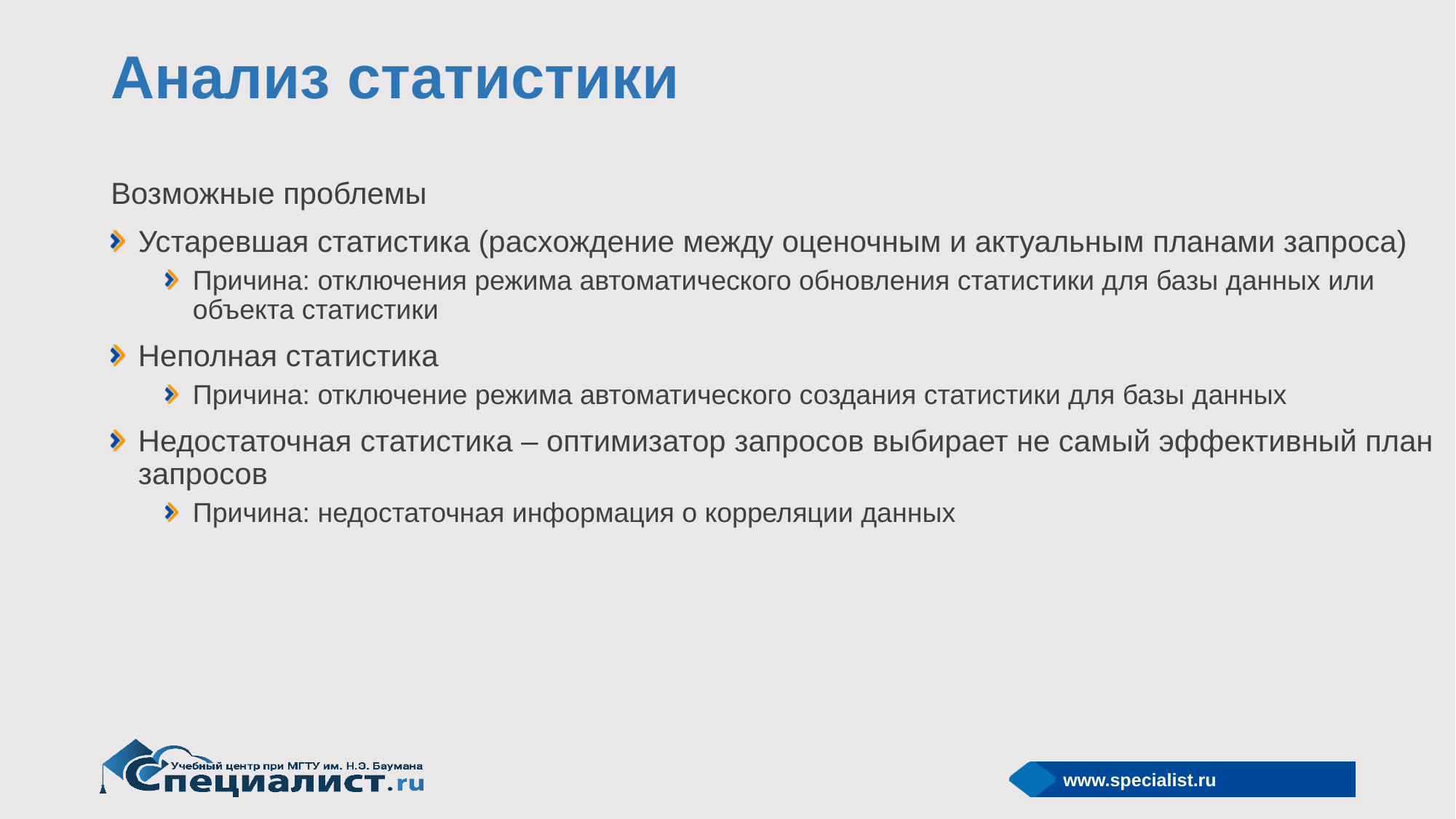

# Анализ статистики
Возможные проблемы
Устаревшая статистика (расхождение между оценочным и актуальным планами запроса)
Причина: отключения режима автоматического обновления статистики для базы данных или объекта статистики
Неполная статистика
Причина: отключение режима автоматического создания статистики для базы данных
Недостаточная статистика – оптимизатор запросов выбирает не самый эффективный план запросов
Причина: недостаточная информация о корреляции данных